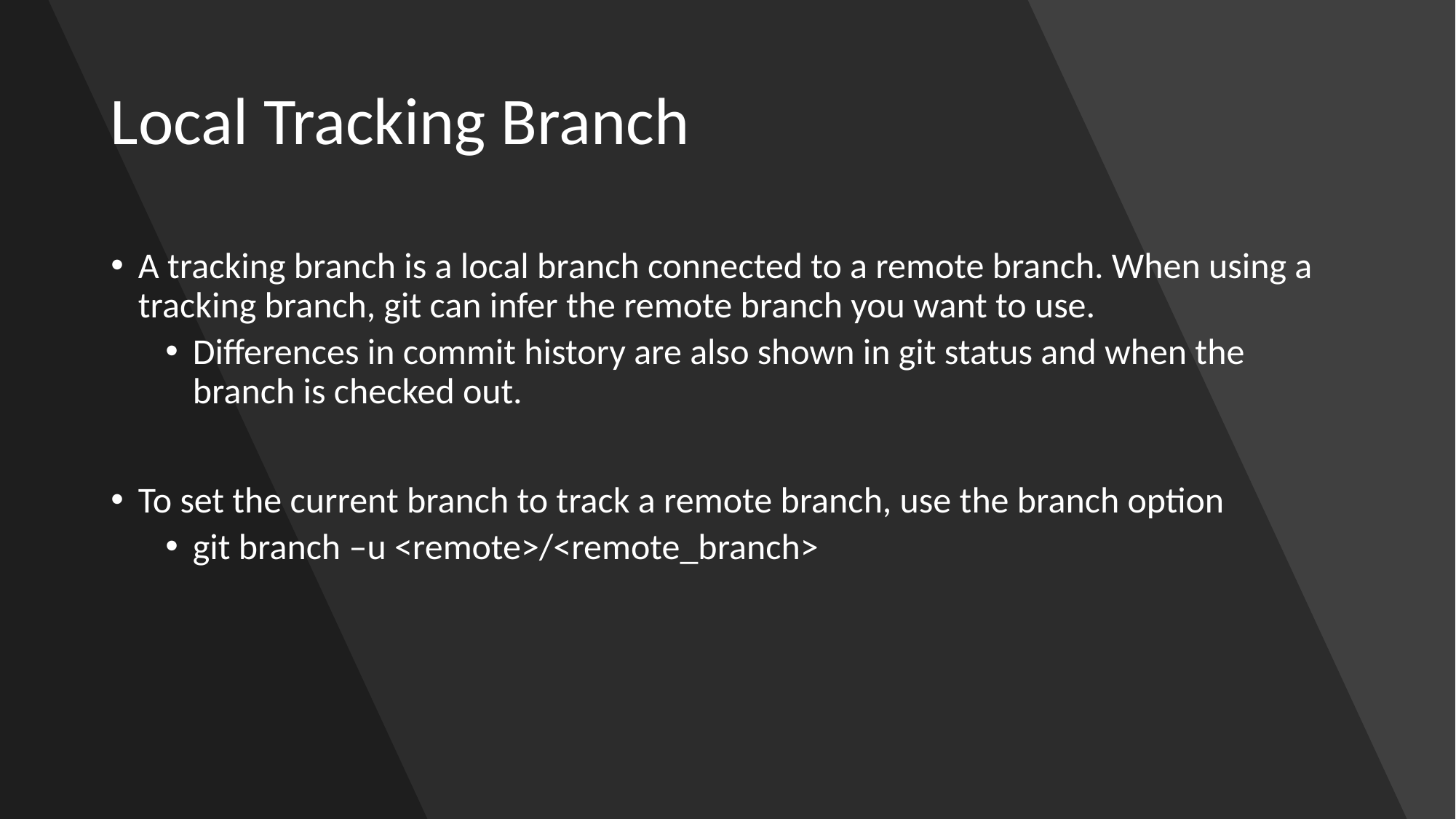

# Local Tracking Branch
A tracking branch is a local branch connected to a remote branch. When using a tracking branch, git can infer the remote branch you want to use.
Differences in commit history are also shown in git status and when the branch is checked out.

To set the current branch to track a remote branch, use the branch option
git branch –u <remote>/<remote_branch>